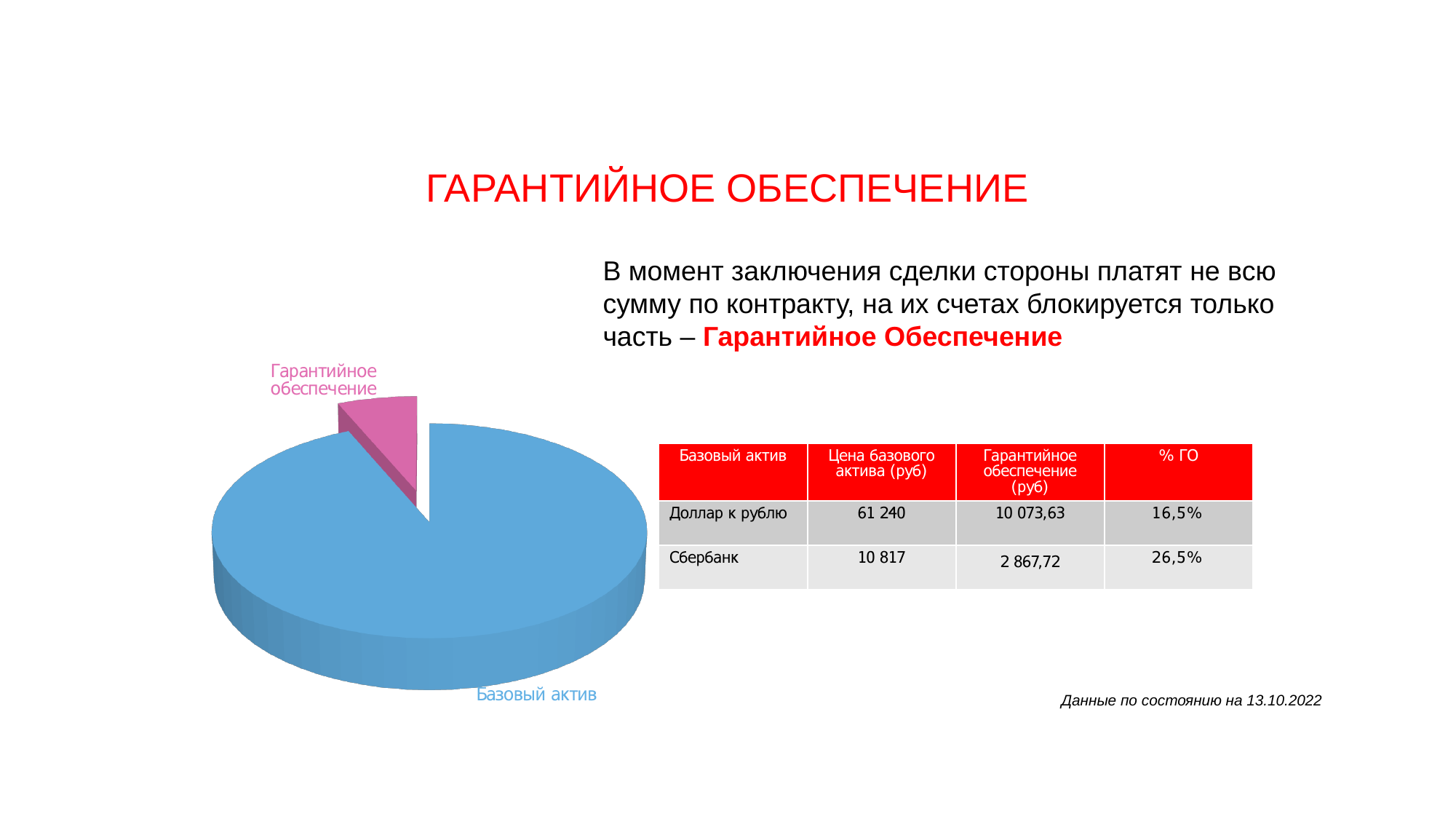

# ГАРАНТИЙНОЕ ОБЕСПЕЧЕНИЕ
В момент заключения сделки стороны платят не всю сумму по контракту, на их счетах блокируется только часть – Гарантийное Обеспечение

[unsupported chart]

| Базовый актив | Цена базового актива (руб) | Гарантийное обеспечение (руб) | % ГО |
| --- | --- | --- | --- |
| Доллар к рублю | 61 240 | 10 073,63 | 16,5% |
| Сбербанк | 10 817 | 2 867,72 | 26,5% |
Данные по состоянию на 13.10.2022
77